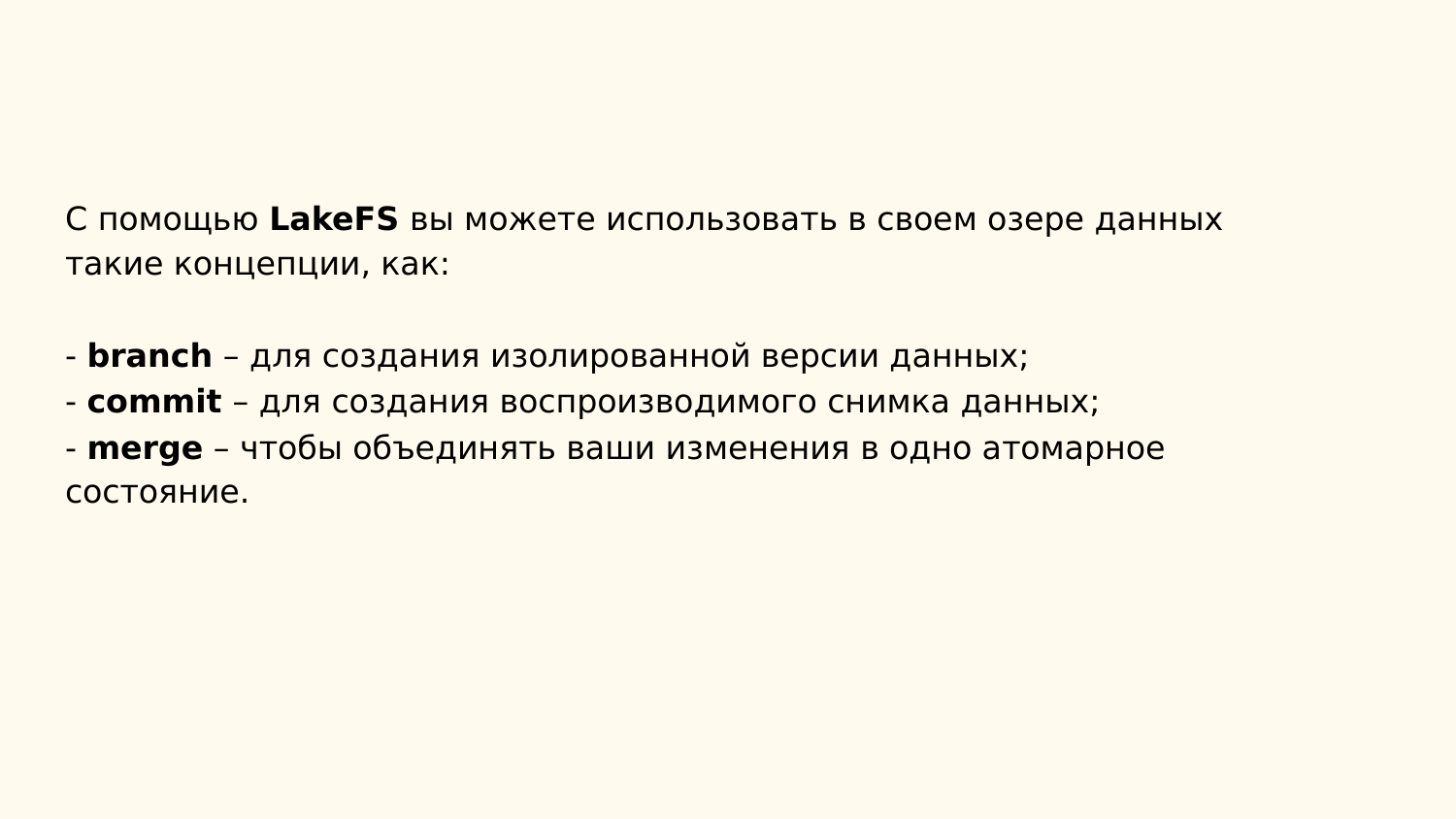

С помощью LakeFS вы можете использовать в своем озере данных такие концепции, как:

- branch – для создания изолированной версии данных;
- commit – для создания воспроизводимого снимка данных;
- merge – чтобы объединять ваши изменения в одно атомарное состояние.